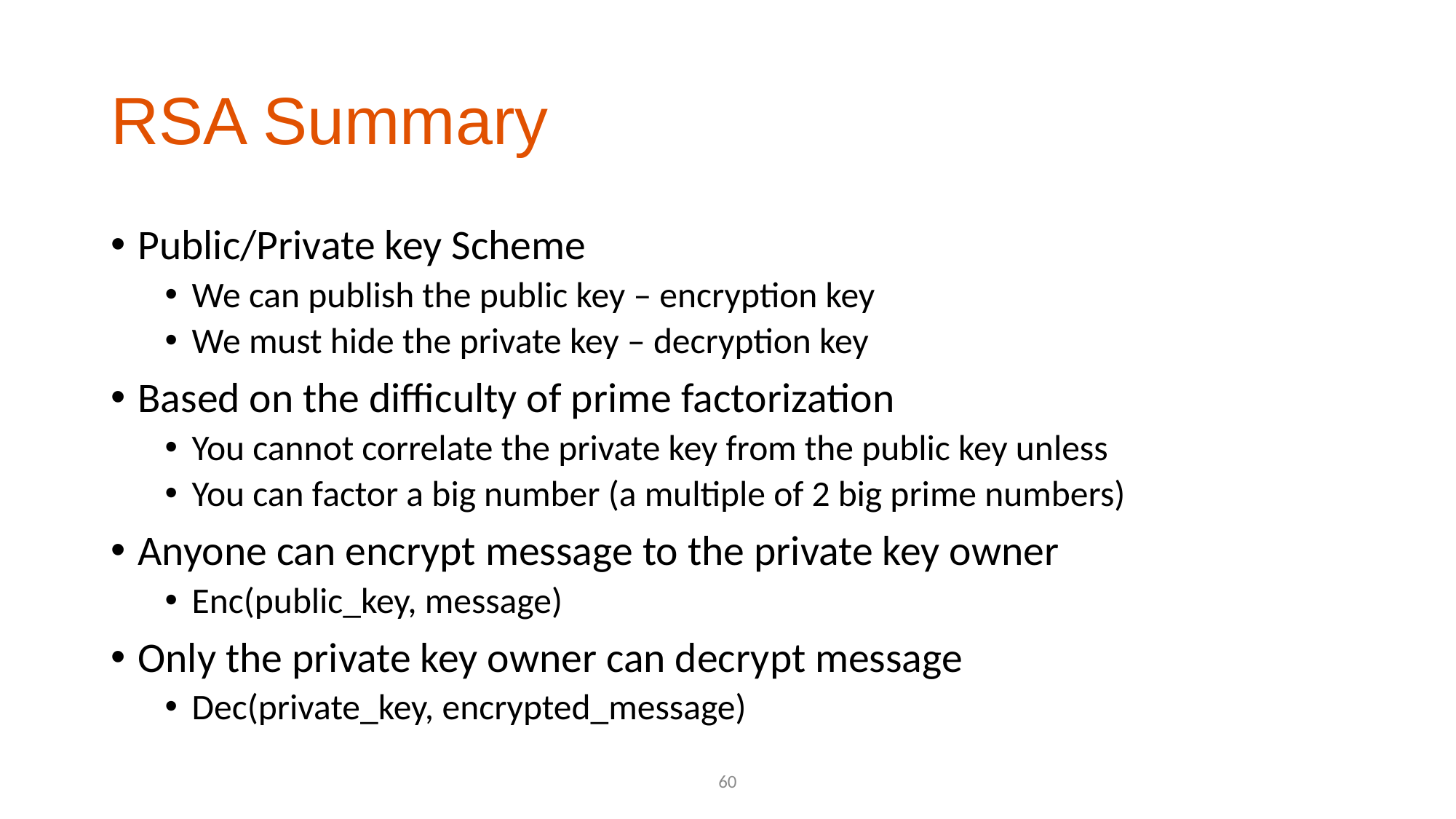

# RSA Summary
Public/Private key Scheme
We can publish the public key – encryption key
We must hide the private key – decryption key
Based on the difficulty of prime factorization
You cannot correlate the private key from the public key unless
You can factor a big number (a multiple of 2 big prime numbers)
Anyone can encrypt message to the private key owner
Enc(public_key, message)
Only the private key owner can decrypt message
Dec(private_key, encrypted_message)
60